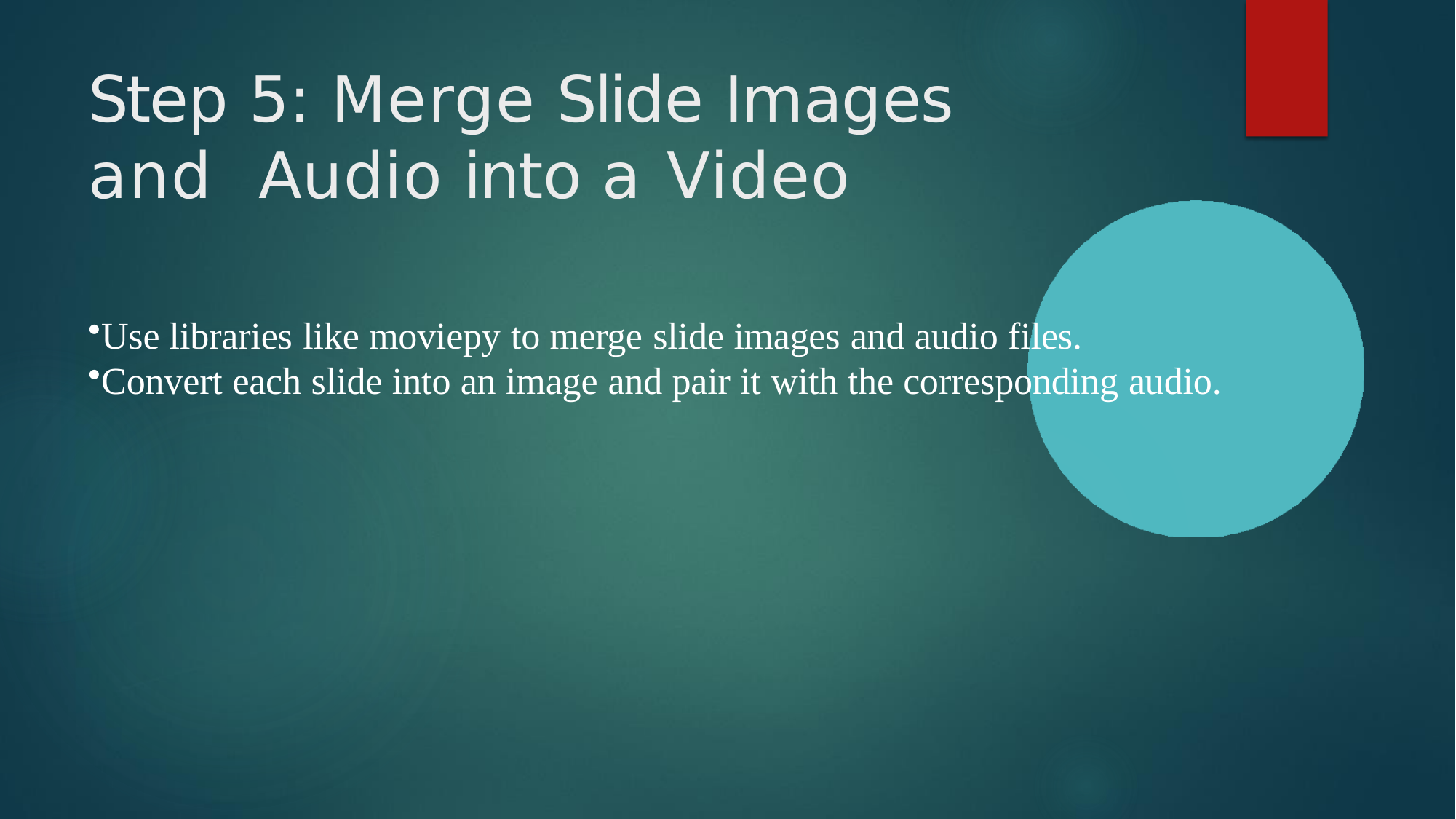

# Step 5: Merge Slide Images and  Audio into a Video
Use libraries like moviepy to merge slide images and audio files.
Convert each slide into an image and pair it with the corresponding audio.